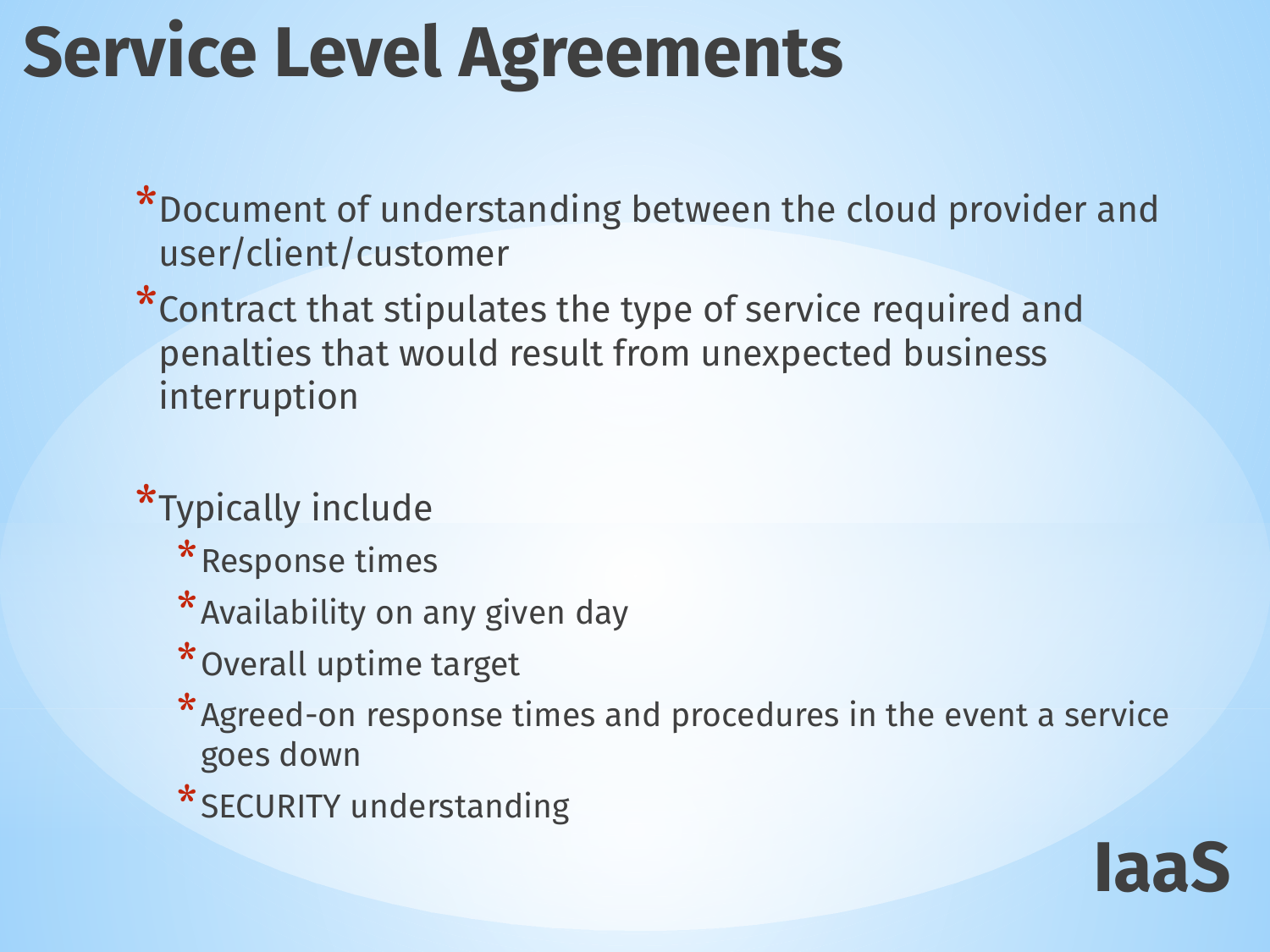

Service Level Agreements

Document of understanding between the cloud provider and user/client/customer
Contract that stipulates the type of service required and penalties that would result from unexpected business interruption

Typically include
Response times
Availability on any given day
Overall uptime target
Agreed-on response times and procedures in the event a service goes down
SECURITY understanding
IaaS